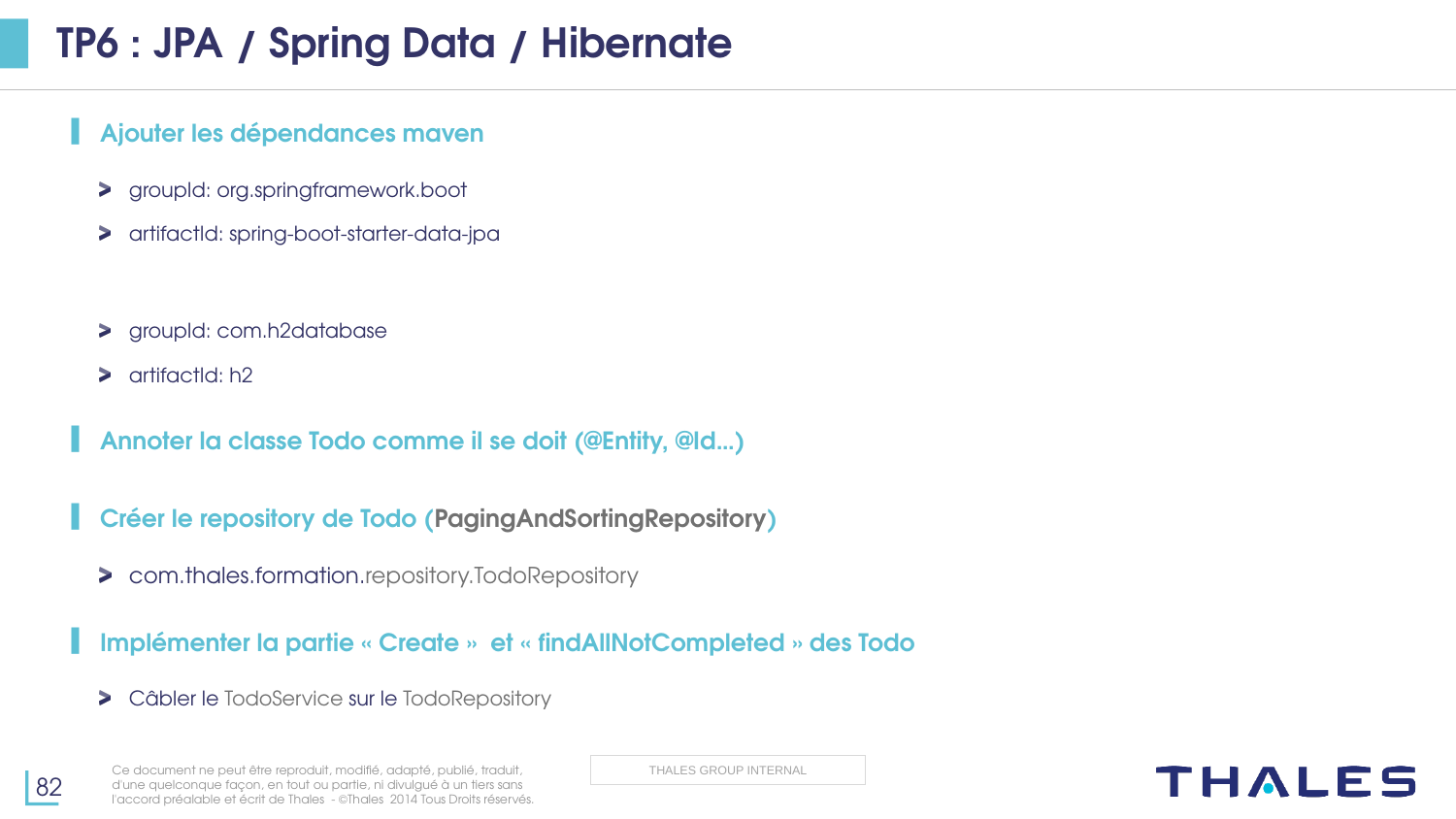

# TP6 : JPA / Spring Data / Hibernate
Ajouter les dépendances maven
groupId: org.springframework.boot
artifactId: spring-boot-starter-data-jpa

groupId: com.h2database
artifactId: h2
Annoter la classe Todo comme il se doit (@Entity, @Id…)
Créer le repository de Todo (PagingAndSortingRepository)
com.thales.formation.repository.TodoRepository
Implémenter la partie « Create »  et « findAllNotCompleted » des Todo
Câbler le TodoService sur le TodoRepository